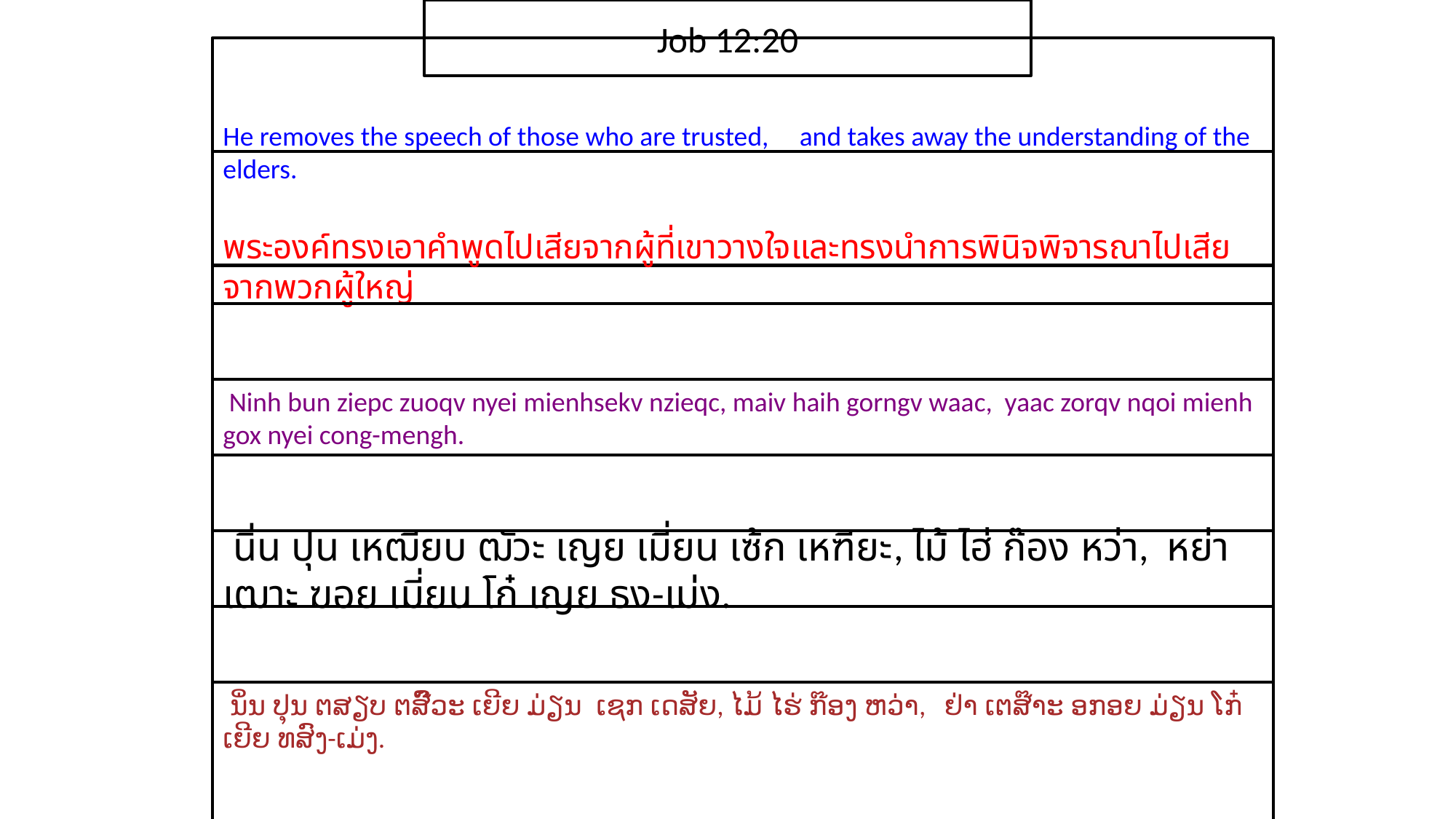

Job 12:20
He removes the speech of those who are trusted,     and takes away the understanding of the elders.
​พระ​องค์​ทรง​เอา​คำพูด​ไป​เสีย​จาก​ผู้​ที่​เขา​วางใจและ​ทรง​นำ​การ​พินิจ​พิจารณา​ไป​เสีย​จาก​พวก​ผู้ใหญ่
 Ninh bun ziepc zuoqv nyei mienhsekv nzieqc, maiv haih gorngv waac,  yaac zorqv nqoi mienh gox nyei cong-mengh.
 นิ่น ปุน เหฒียบ ฒัวะ เญย เมี่ยน เซ้ก เหฑียะ, ไม้ ไฮ่ ก๊อง หว่า,  หย่า เฒาะ ฆอย เมี่ยน โก๋ เญย ธง-เม่ง.
 ນິ່ນ ປຸນ ຕສຽບ ຕສົ໊ວະ ເຍີຍ ມ່ຽນ  ເຊກ ເດສັຍ, ໄມ້ ໄຮ່ ກ໊ອງ ຫວ່າ,   ຢ່າ ເຕສ໊າະ ອກອຍ ມ່ຽນ ໂກ໋ ເຍີຍ ທສົງ-ເມ່ງ.